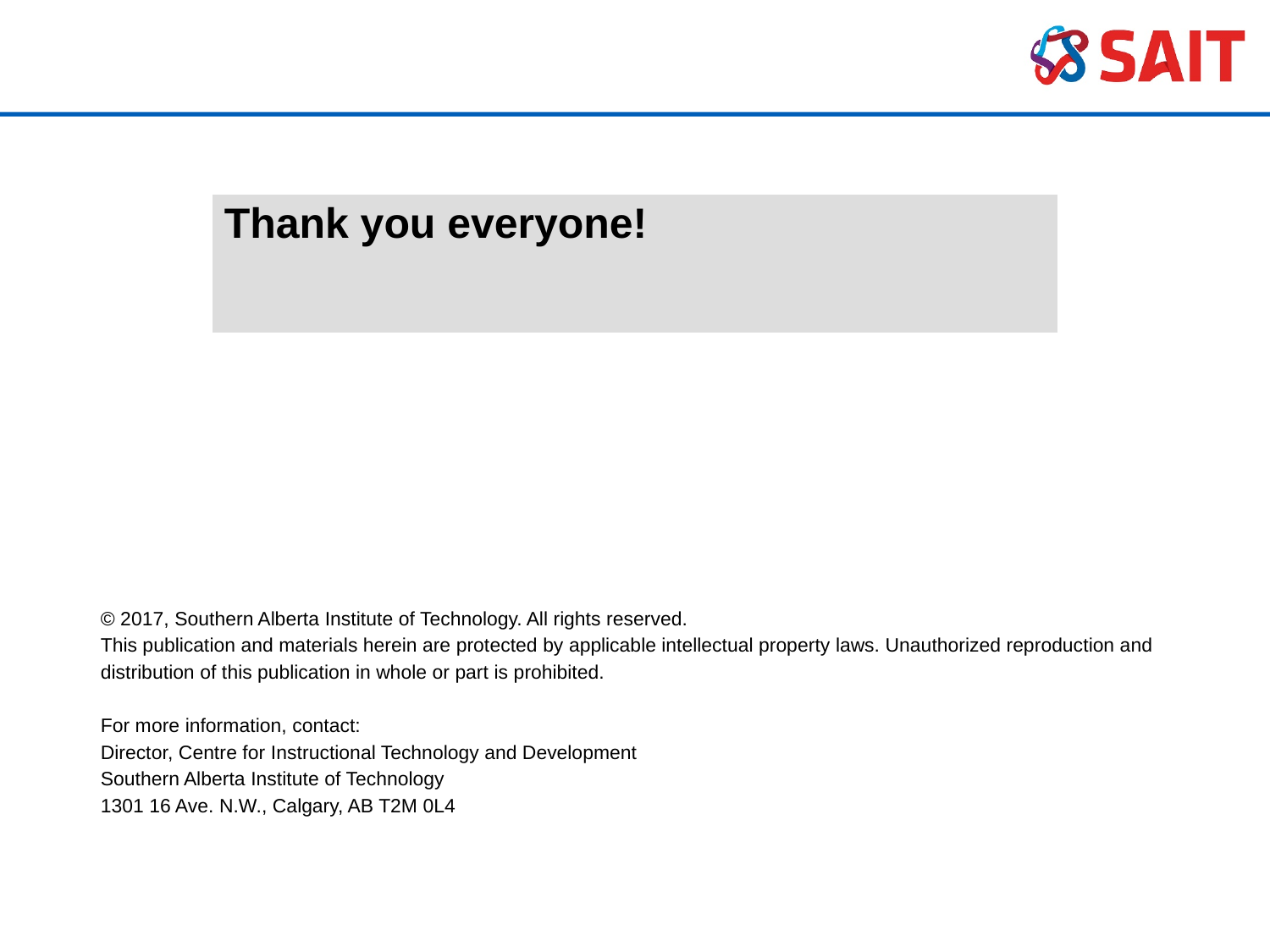

| Thank you everyone! |
| --- |
© 2017, Southern Alberta Institute of Technology. All rights reserved.
This publication and materials herein are protected by applicable intellectual property laws. Unauthorized reproduction and distribution of this publication in whole or part is prohibited.

For more information, contact:
Director, Centre for Instructional Technology and Development
Southern Alberta Institute of Technology
1301 16 Ave. N.W., Calgary, AB T2M 0L4